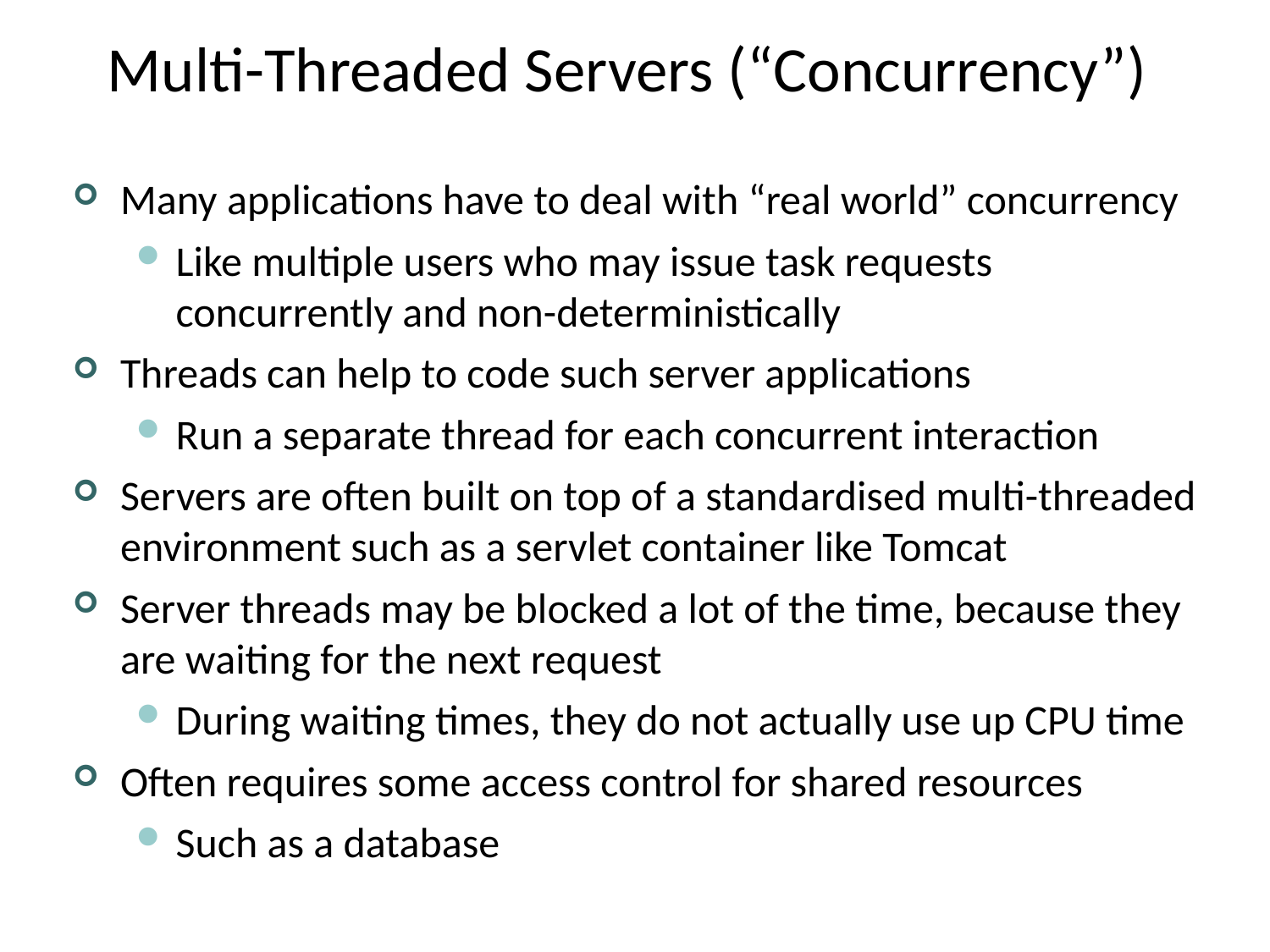

# Multi-Threaded Servers (“Concurrency”)
Many applications have to deal with “real world” concurrency
Like multiple users who may issue task requests concurrently and non-deterministically
Threads can help to code such server applications
Run a separate thread for each concurrent interaction
Servers are often built on top of a standardised multi-threaded environment such as a servlet container like Tomcat
Server threads may be blocked a lot of the time, because they are waiting for the next request
During waiting times, they do not actually use up CPU time
Often requires some access control for shared resources
Such as a database